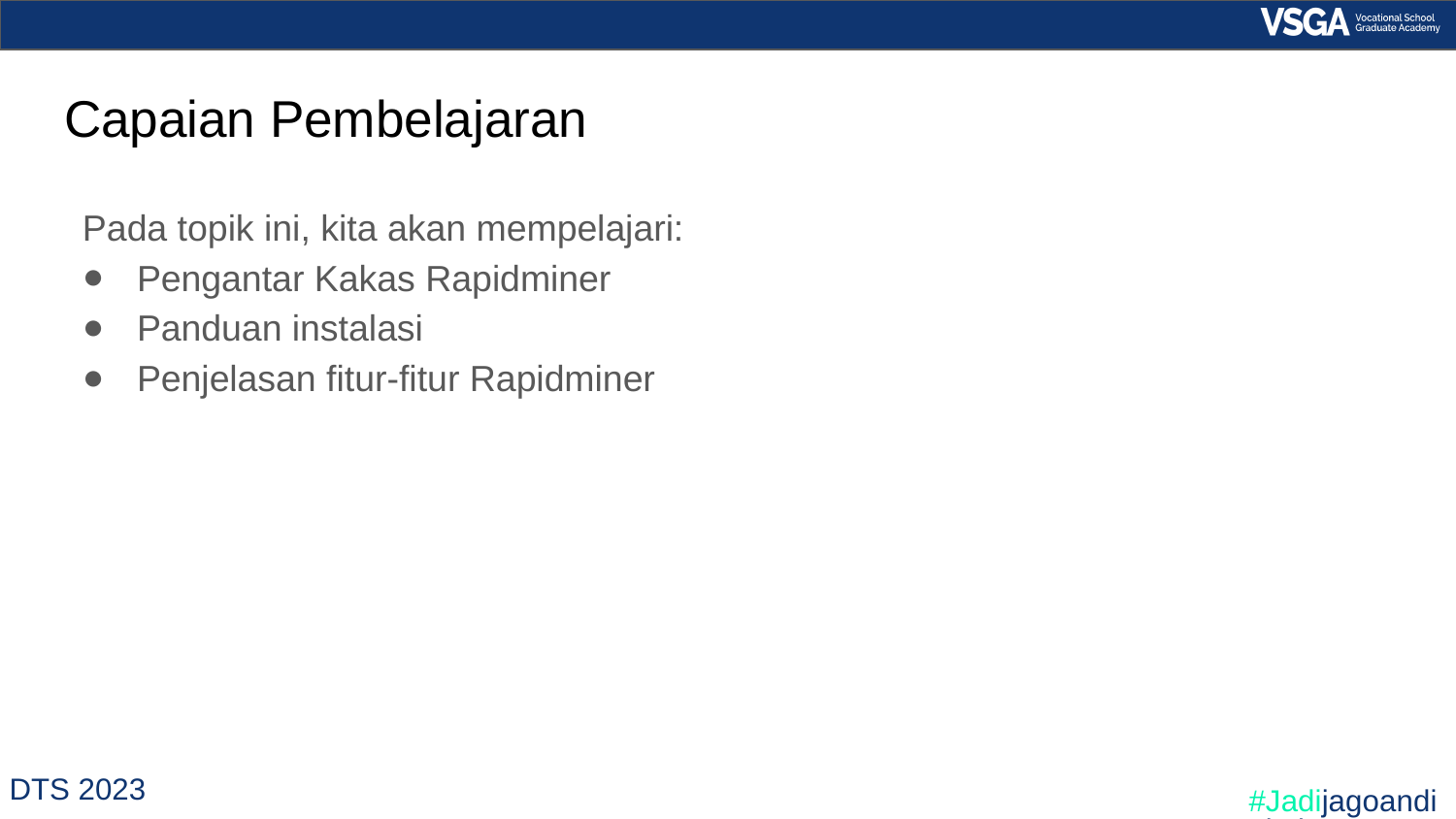

# Capaian Pembelajaran
Pada topik ini, kita akan mempelajari:
Pengantar Kakas Rapidminer
Panduan instalasi
Penjelasan fitur-fitur Rapidminer